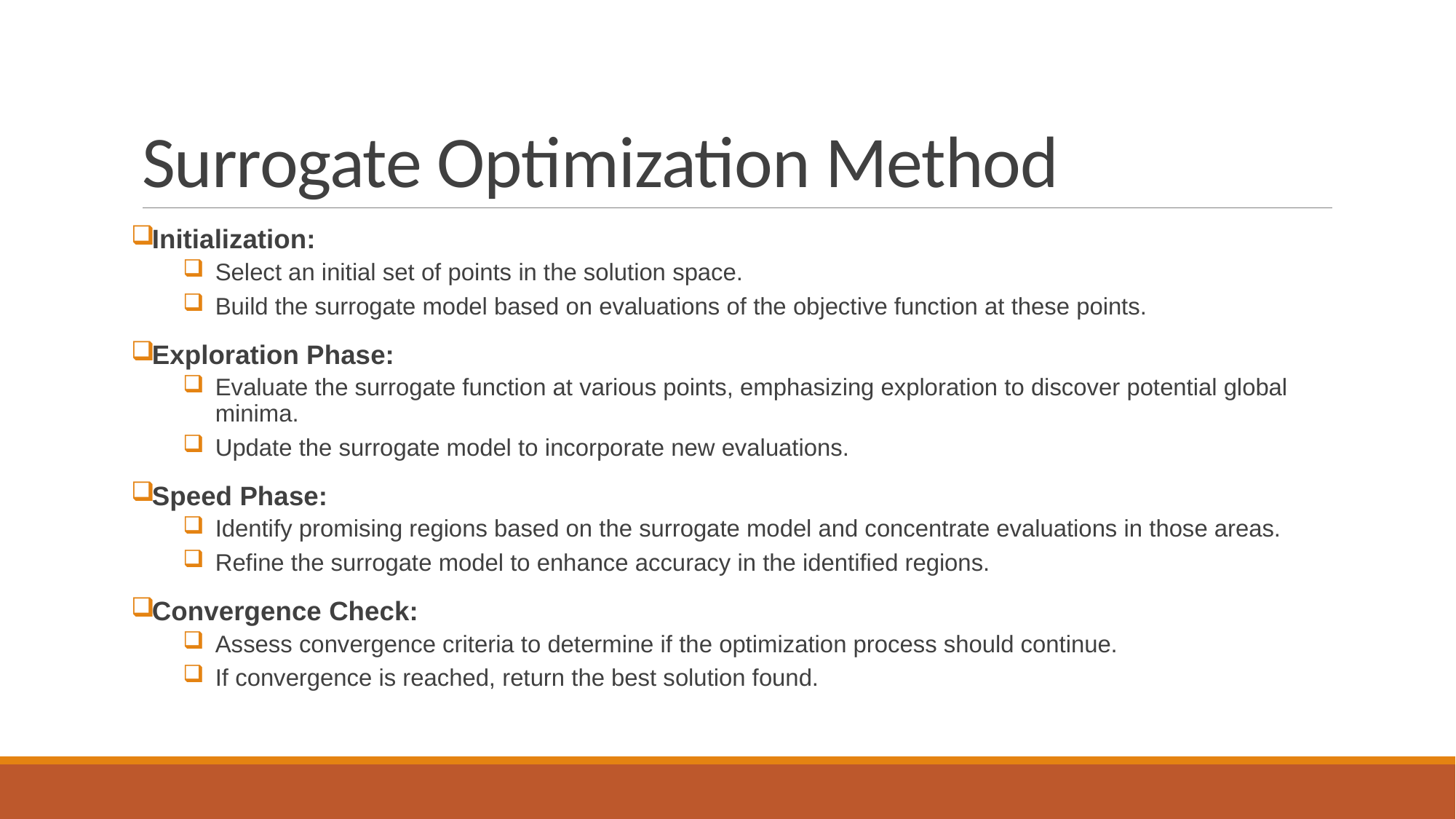

# Surrogate Optimization Method
Initialization:
Select an initial set of points in the solution space.
Build the surrogate model based on evaluations of the objective function at these points.
Exploration Phase:
Evaluate the surrogate function at various points, emphasizing exploration to discover potential global minima.
Update the surrogate model to incorporate new evaluations.
Speed Phase:
Identify promising regions based on the surrogate model and concentrate evaluations in those areas.
Refine the surrogate model to enhance accuracy in the identified regions.
Convergence Check:
Assess convergence criteria to determine if the optimization process should continue.
If convergence is reached, return the best solution found.